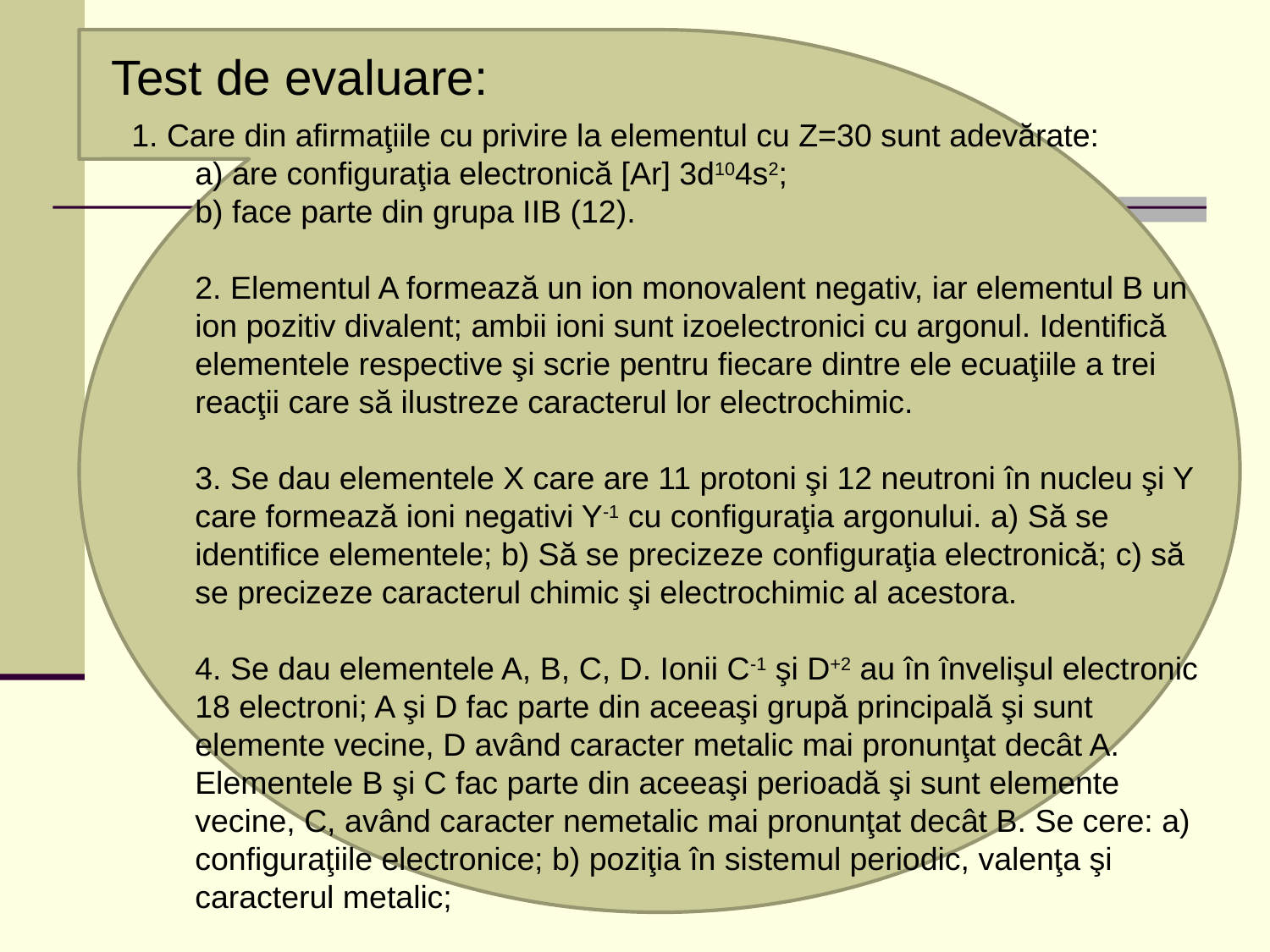

Test de evaluare:
1. Care din afirmaţiile cu privire la elementul cu Z=30 sunt adevărate:
a) are configuraţia electronică [Ar] 3d104s2;
b) face parte din grupa IIB (12).

2. Elementul A formează un ion monovalent negativ, iar elementul B un ion pozitiv divalent; ambii ioni sunt izoelectronici cu argonul. Identifică elementele respective şi scrie pentru fiecare dintre ele ecuaţiile a trei reacţii care să ilustreze caracterul lor electrochimic.

3. Se dau elementele X care are 11 protoni şi 12 neutroni în nucleu şi Y care formează ioni negativi Y-1 cu configuraţia argonului. a) Să se identifice elementele; b) Să se precizeze configuraţia electronică; c) să se precizeze caracterul chimic şi electrochimic al acestora.

4. Se dau elementele A, B, C, D. Ionii C-1 şi D+2 au în învelişul electronic 18 electroni; A şi D fac parte din aceeaşi grupă principală şi sunt elemente vecine, D având caracter metalic mai pronunţat decât A. Elementele B şi C fac parte din aceeaşi perioadă şi sunt elemente vecine, C, având caracter nemetalic mai pronunţat decât B. Se cere: a) configuraţiile electronice; b) poziţia în sistemul periodic, valenţa şi caracterul metalic;